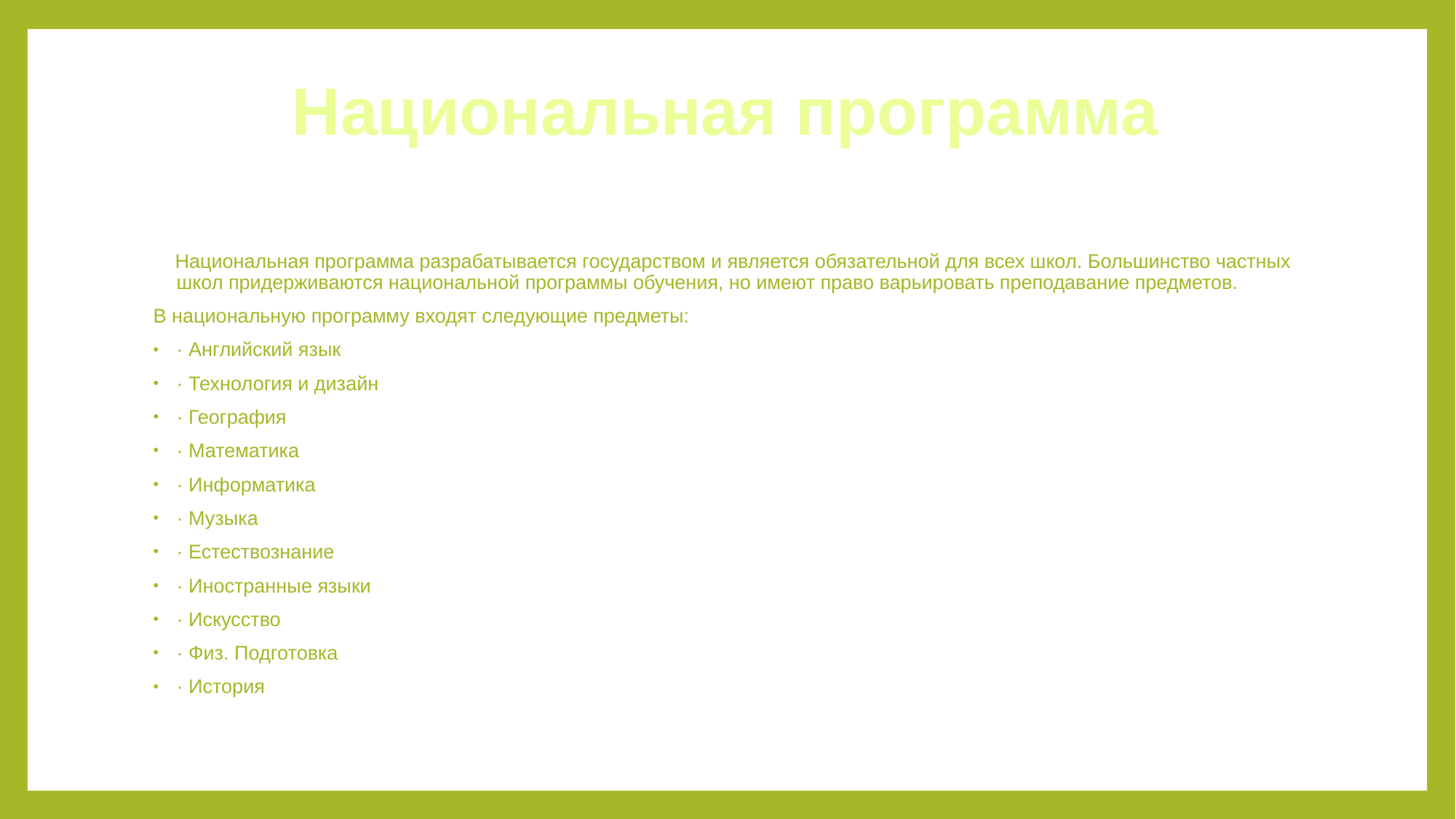

# Национальная программа
    Национальная программа разрабатывается государством и является обязательной для всех школ. Большинство частных школ придерживаются национальной программы обучения, но имеют право варьировать преподавание предметов.
В национальную программу входят следующие предметы:
· Английский язык
· Технология и дизайн
· География
· Математика
· Информатика
· Музыка
· Естествознание
· Иностранные языки
· Искусство
· Физ. Подготовка
· История